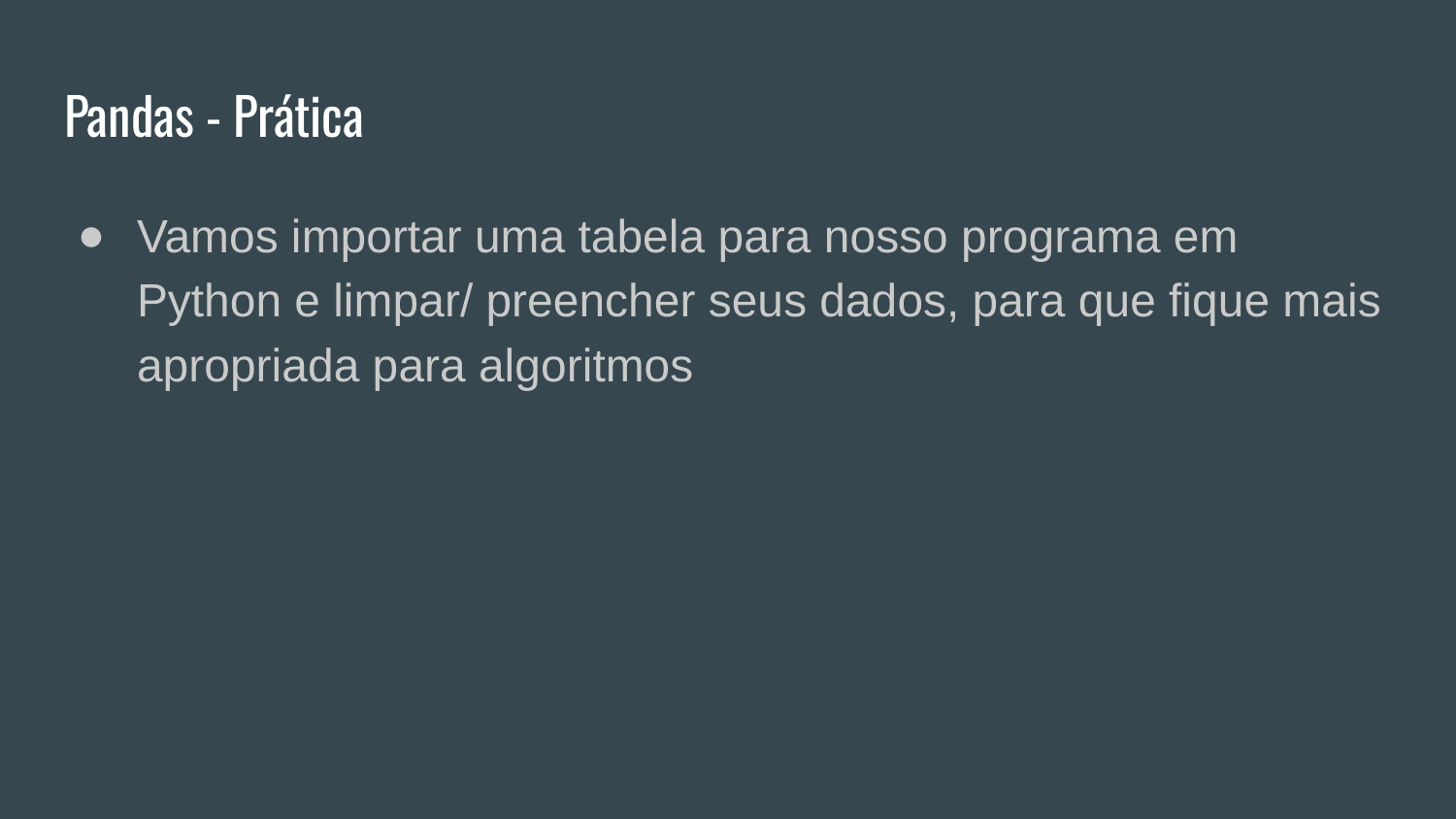

# Pandas - Prática
Vamos importar uma tabela para nosso programa em Python e limpar/ preencher seus dados, para que fique mais apropriada para algoritmos